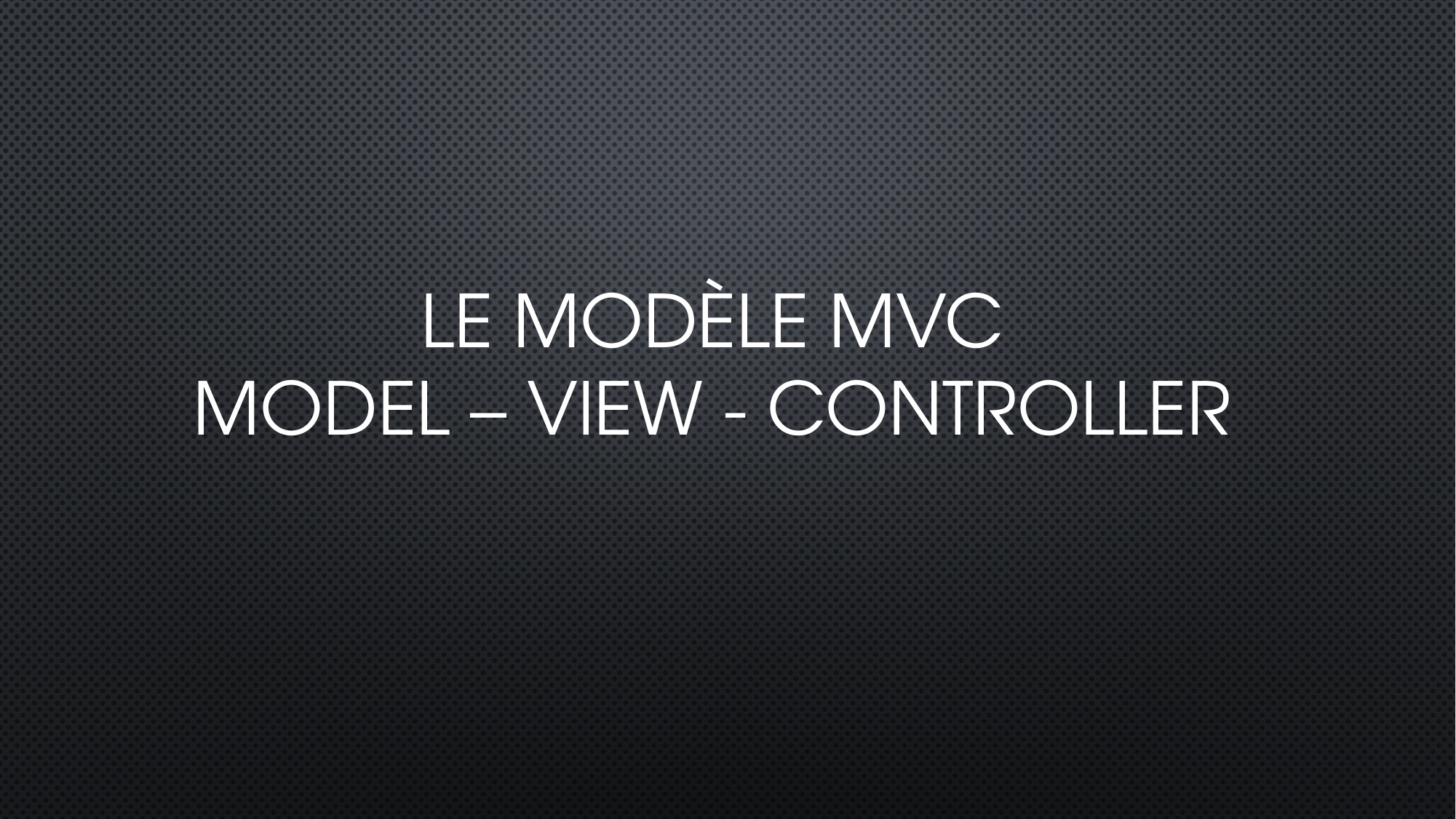

# Le modèle MVC model – view - controlLer